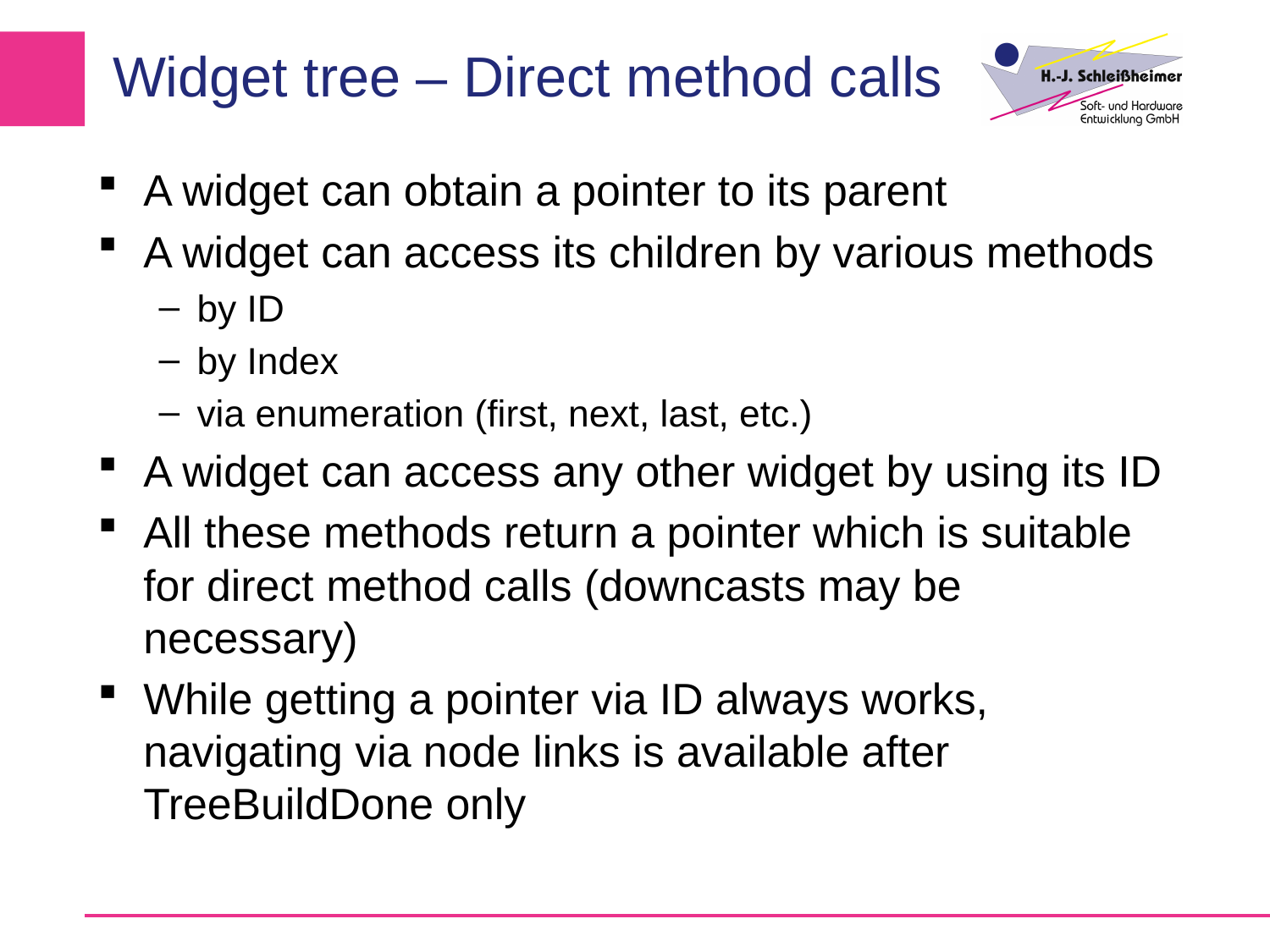

# Widget tree – Direct method calls
A widget can obtain a pointer to its parent
A widget can access its children by various methods
by ID
by Index
via enumeration (first, next, last, etc.)
A widget can access any other widget by using its ID
All these methods return a pointer which is suitable for direct method calls (downcasts may be necessary)
While getting a pointer via ID always works, navigating via node links is available after TreeBuildDone only